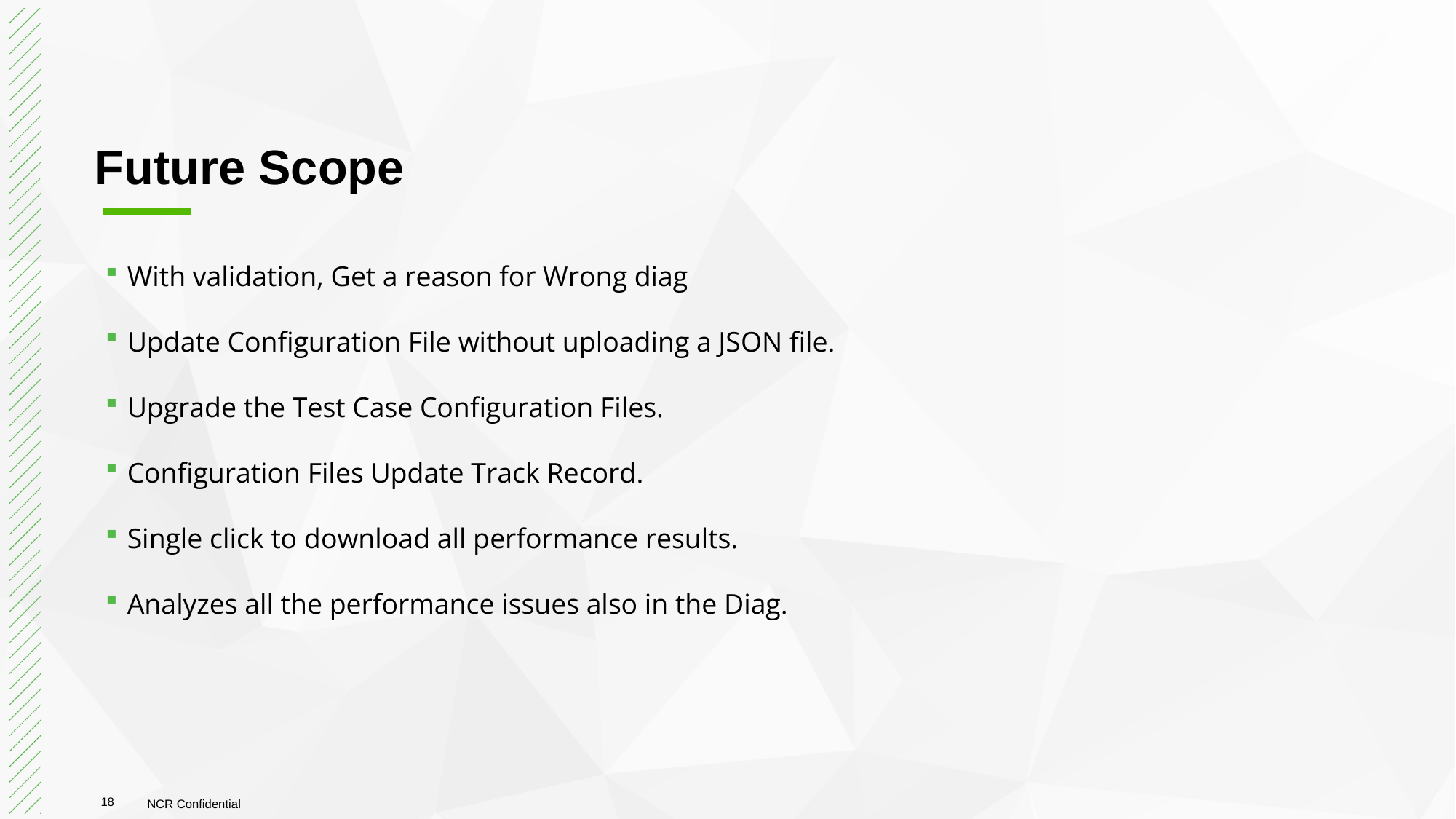

# Future Scope

With validation, Get a reason for Wrong diag

Update Configuration File without uploading a JSON file.​

Upgrade the Test Case Configuration Files.​

Configuration Files Update Track Record.​

Single click to download all performance results.​

Analyzes all the performance issues also in the Diag.
18
NCR Confidential